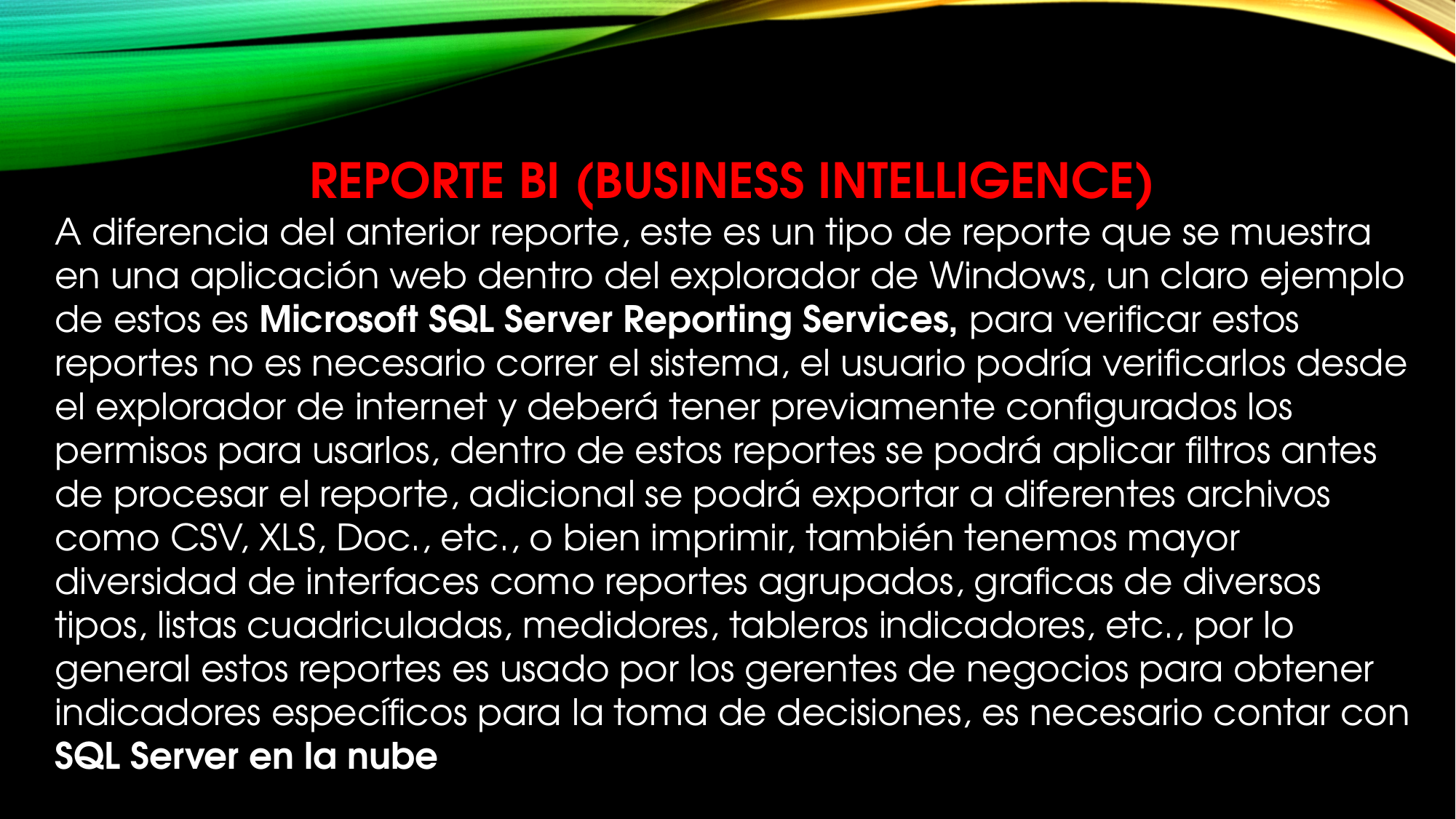

REPORTE BI (BUSINESS INTELLIGENCE)
A diferencia del anterior reporte, este es un tipo de reporte que se muestra en una aplicación web dentro del explorador de Windows, un claro ejemplo de estos es Microsoft SQL Server Reporting Services, para verificar estos reportes no es necesario correr el sistema, el usuario podría verificarlos desde el explorador de internet y deberá tener previamente configurados los permisos para usarlos, dentro de estos reportes se podrá aplicar filtros antes de procesar el reporte, adicional se podrá exportar a diferentes archivos como CSV, XLS, Doc., etc., o bien imprimir, también tenemos mayor diversidad de interfaces como reportes agrupados, graficas de diversos tipos, listas cuadriculadas, medidores, tableros indicadores, etc., por lo general estos reportes es usado por los gerentes de negocios para obtener indicadores específicos para la toma de decisiones, es necesario contar con SQL Server en la nube